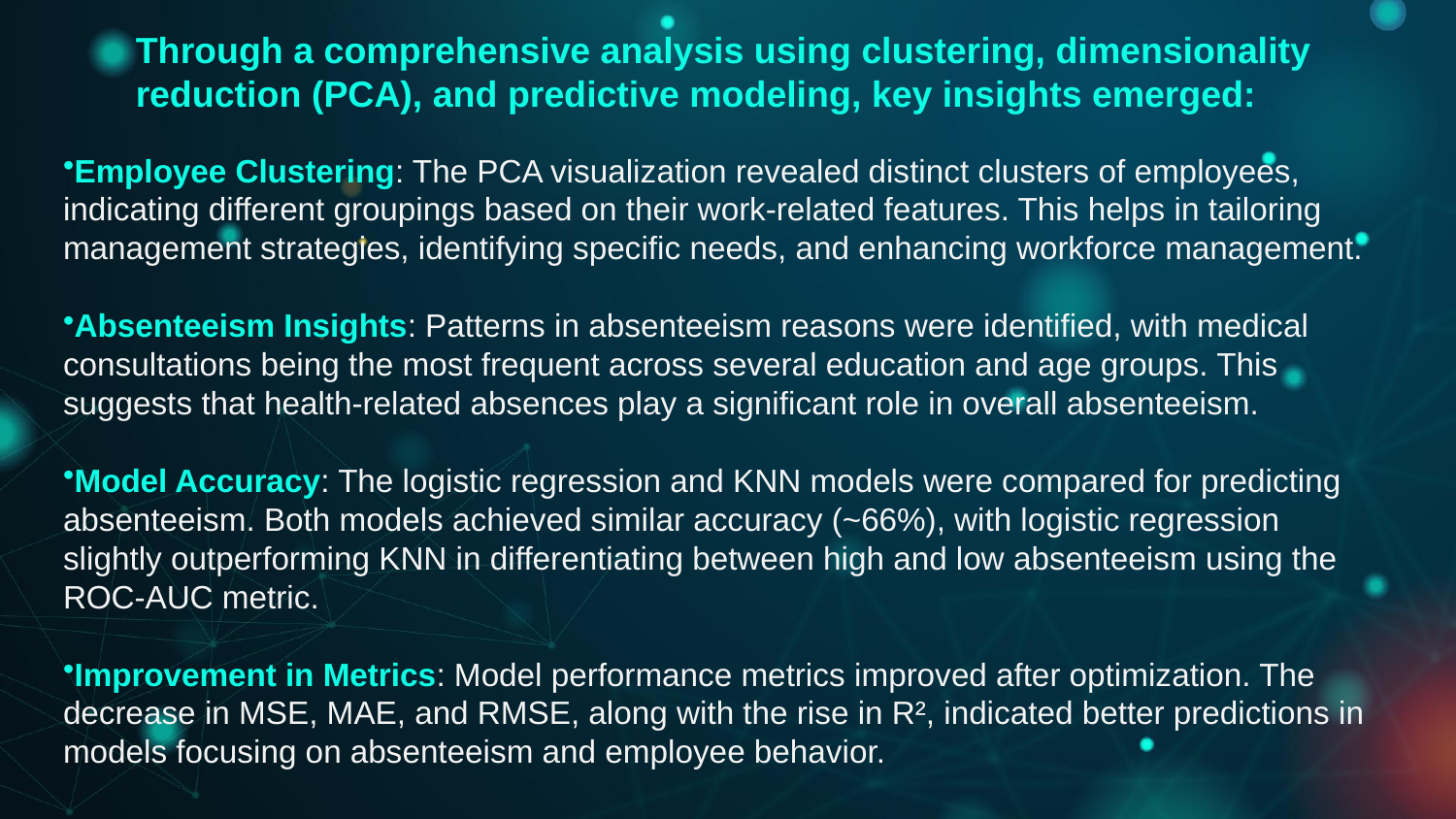

Through a comprehensive analysis using clustering, dimensionality reduction (PCA), and predictive modeling, key insights emerged:
Employee Clustering: The PCA visualization revealed distinct clusters of employees, indicating different groupings based on their work-related features. This helps in tailoring management strategies, identifying specific needs, and enhancing workforce management.

Absenteeism Insights: Patterns in absenteeism reasons were identified, with medical consultations being the most frequent across several education and age groups. This suggests that health-related absences play a significant role in overall absenteeism.

Model Accuracy: The logistic regression and KNN models were compared for predicting absenteeism. Both models achieved similar accuracy (~66%), with logistic regression slightly outperforming KNN in differentiating between high and low absenteeism using the ROC-AUC metric.

Improvement in Metrics: Model performance metrics improved after optimization. The decrease in MSE, MAE, and RMSE, along with the rise in R², indicated better predictions in models focusing on absenteeism and employee behavior.